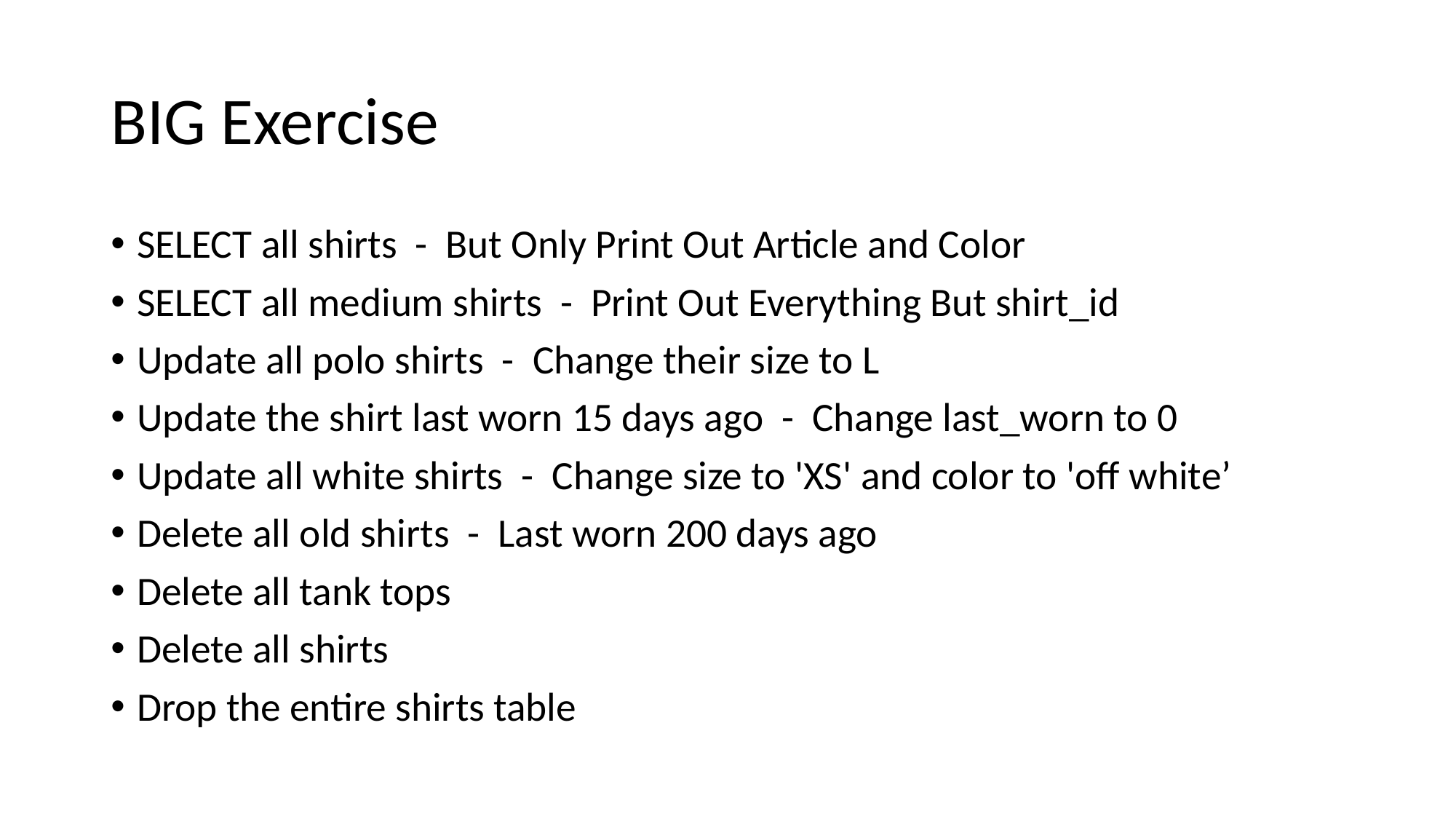

# BIG Exercise
SELECT all shirts  -  But Only Print Out Article and Color
SELECT all medium shirts  -  Print Out Everything But shirt_id
Update all polo shirts  -  Change their size to L
Update the shirt last worn 15 days ago  -  Change last_worn to 0
Update all white shirts  -  Change size to 'XS' and color to 'off white’
Delete all old shirts  -  Last worn 200 days ago
Delete all tank tops
Delete all shirts
Drop the entire shirts table